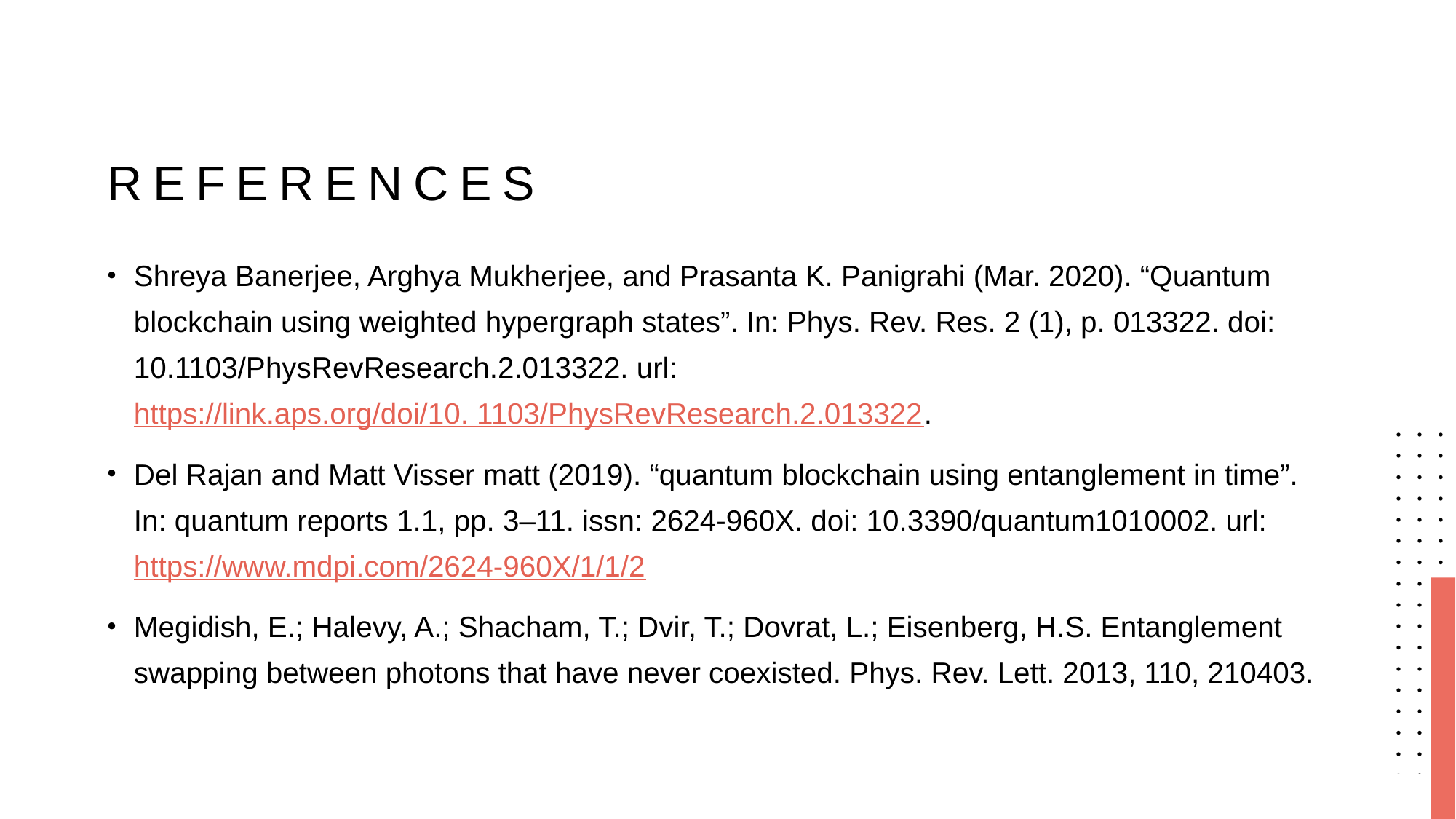

# References
Shreya Banerjee, Arghya Mukherjee, and Prasanta K. Panigrahi (Mar. 2020). “Quantum blockchain using weighted hypergraph states”. In: Phys. Rev. Res. 2 (1), p. 013322. doi: 10.1103/PhysRevResearch.2.013322. url: https://link.aps.org/doi/10. 1103/PhysRevResearch.2.013322.
Del Rajan and Matt Visser matt (2019). “quantum blockchain using entanglement in time”. In: quantum reports 1.1, pp. 3–11. issn: 2624-960X. doi: 10.3390/quantum1010002. url: https://www.mdpi.com/2624-960X/1/1/2
Megidish, E.; Halevy, A.; Shacham, T.; Dvir, T.; Dovrat, L.; Eisenberg, H.S. Entanglement swapping between photons that have never coexisted. Phys. Rev. Lett. 2013, 110, 210403.